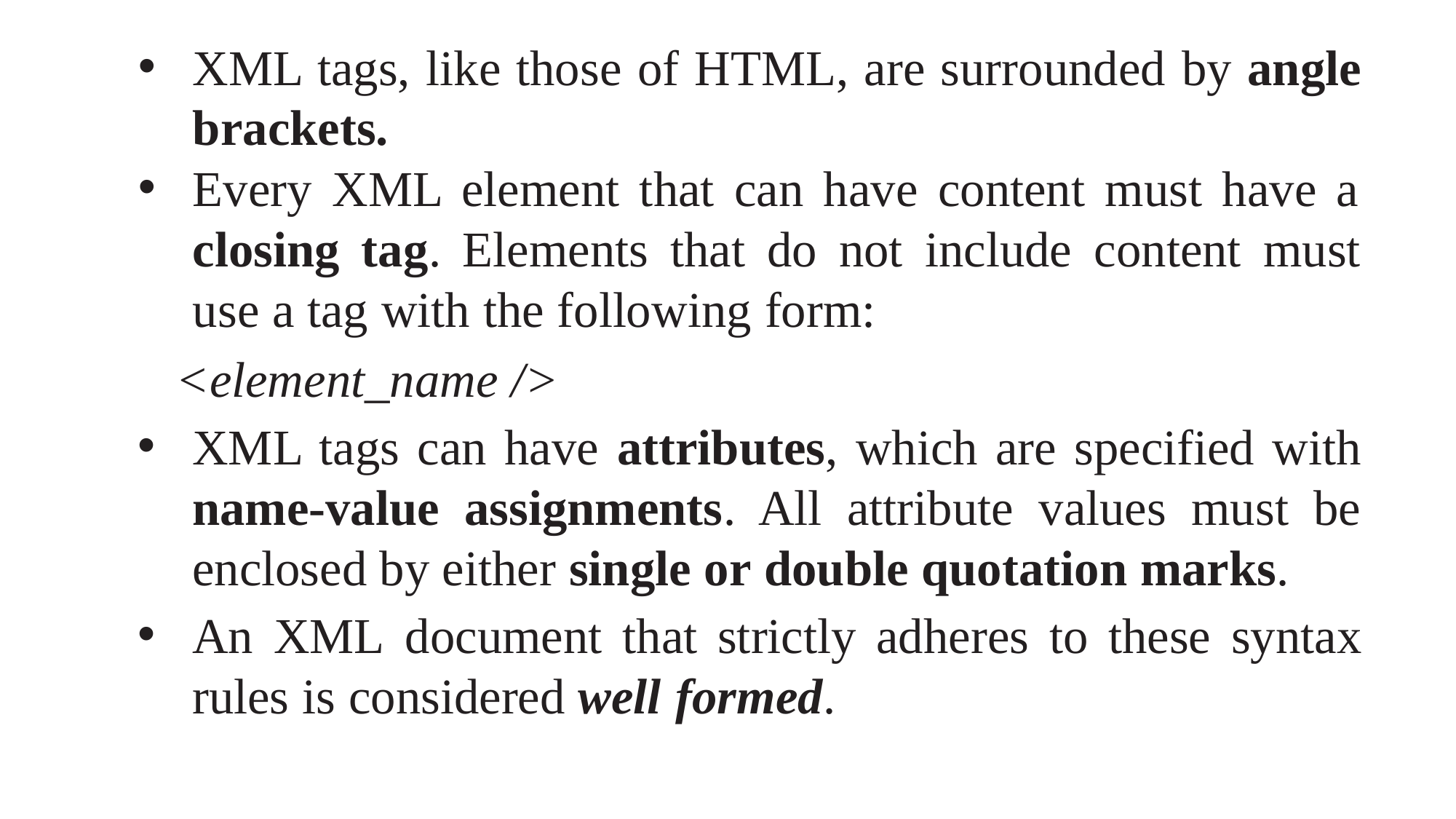

XML tags, like those of HTML, are surrounded by angle brackets.
Every XML element that can have content must have a closing tag. Elements that do not include content must use a tag with the following form:
   <element_name />
XML tags can have attributes, which are specified with name-value assignments. All attribute values must be enclosed by either single or double quotation marks.
An XML document that strictly adheres to these syntax rules is considered well formed.